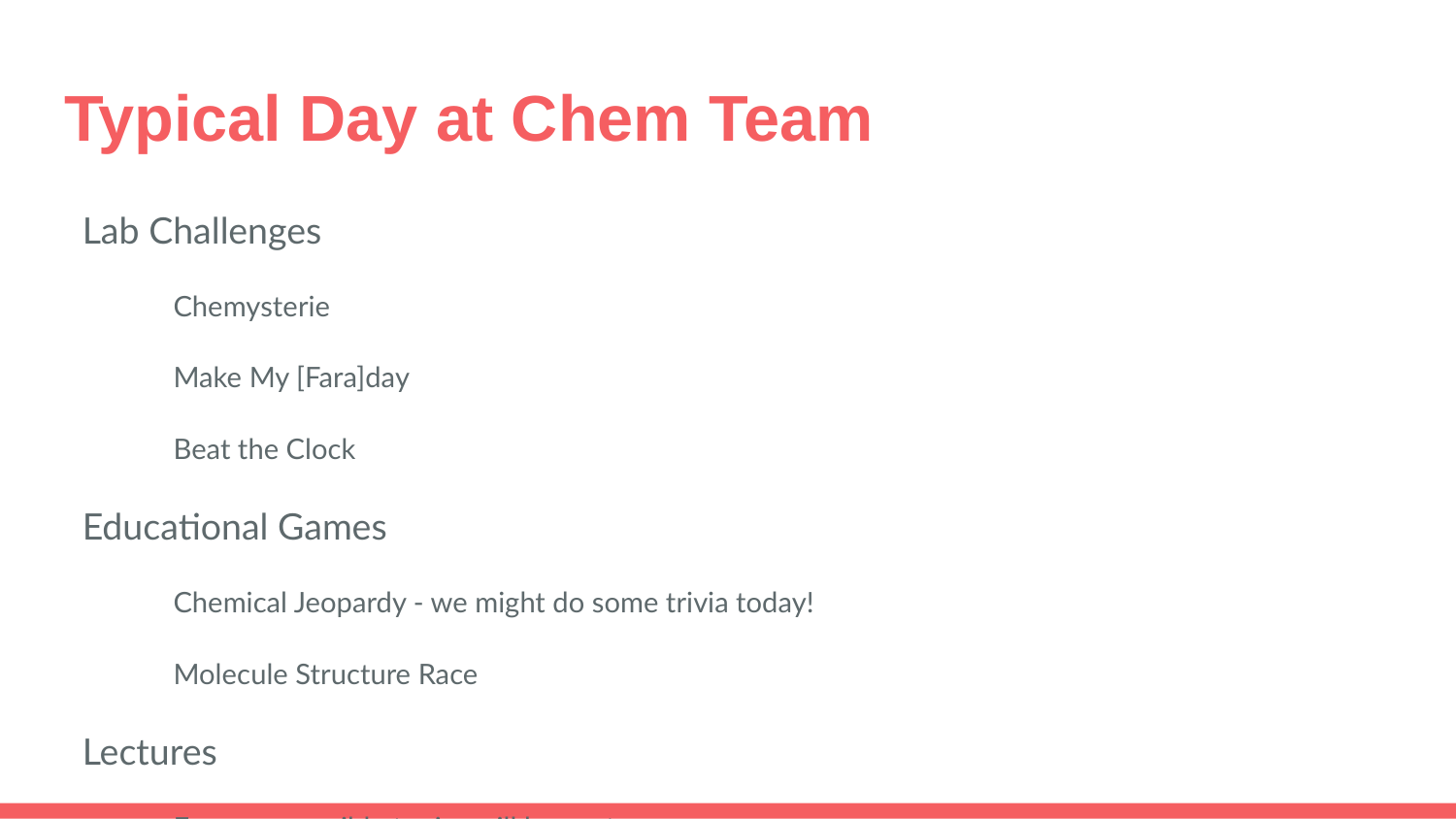

# Typical Day at Chem Team
Lab Challenges
Chemysterie
Make My [Fara]day
Beat the Clock
Educational Games
Chemical Jeopardy - we might do some trivia today!
Molecule Structure Race
Lectures
Form on possible topics will be sent soon
Ideas?
Email us! (TJChemistryTeam@gmail.com)